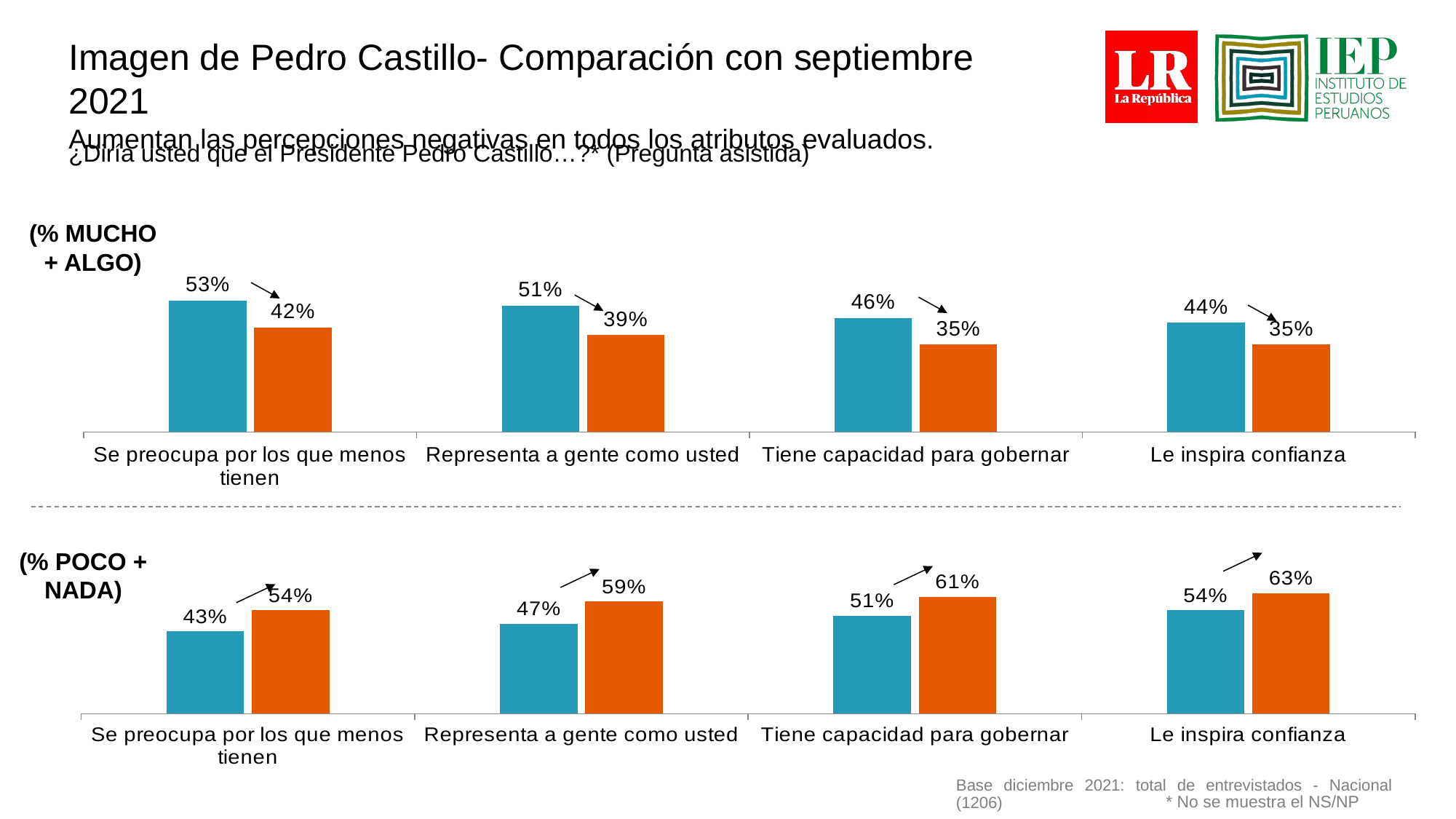

Imagen de Pedro Castillo- Comparación con septiembre 2021
Aumentan las percepciones negativas en todos los atributos evaluados.
¿Diría usted que el Presidente Pedro Castillo…?* (Pregunta asistida)

### Chart

| Category | Sep 21 | Dic-21 |
|---|---|---|
| Se preocupa por los que menos tienen | 0.53 | 0.42200000000000004 |
| Representa a gente como usted | 0.51 | 0.39 |
| Tiene capacidad para gobernar | 0.46 | 0.353 |
| Le inspira confianza | 0.44 | 0.353 |
(% MUCHO + ALGO)

### Chart

| Category | Sep 21 | Dic-21 |
|---|---|---|
| Se preocupa por los que menos tienen | 0.43 | 0.54 |
| Representa a gente como usted | 0.47 | 0.585 |
| Tiene capacidad para gobernar | 0.51 | 0.611 |
| Le inspira confianza | 0.54 | 0.628 |
(% POCO + NADA)
* No se muestra el NS/NP